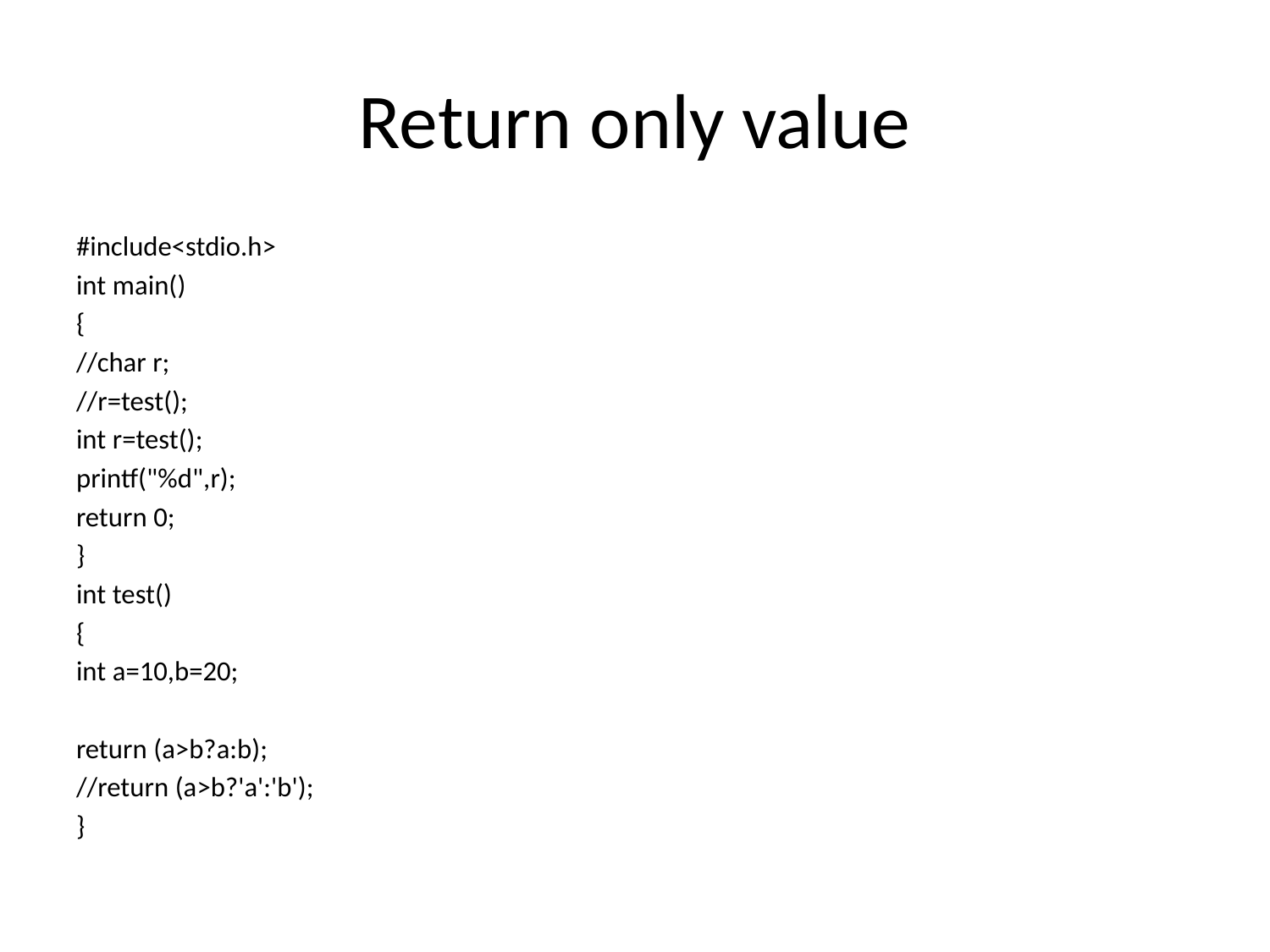

# Return only value
#include<stdio.h>
int main()
{
//char r;
//r=test();
int r=test();
printf("%d",r);
return 0;
}
int test()
{
int a=10,b=20;

return (a>b?a:b);
//return (a>b?'a':'b');
}